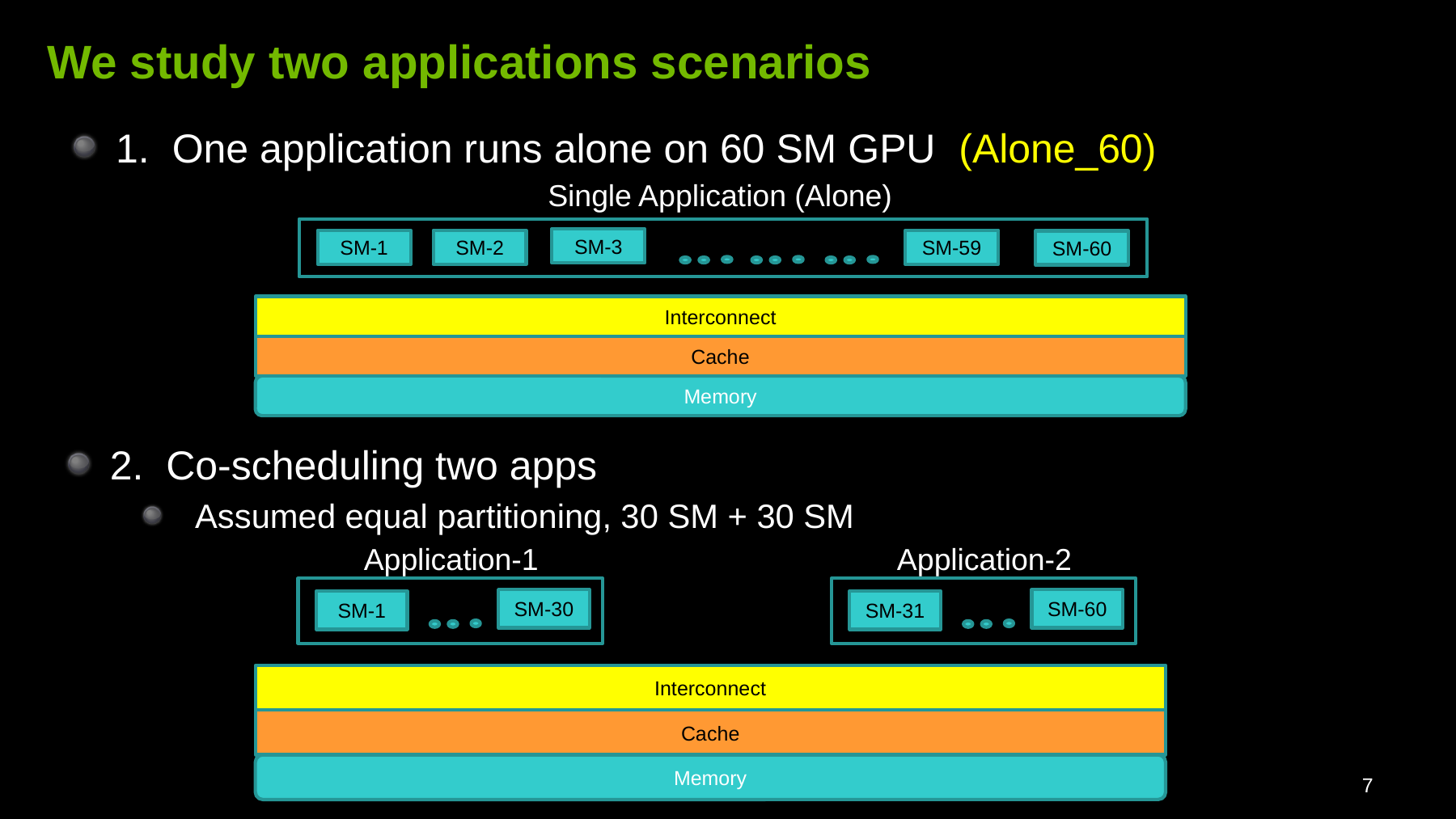

# We study two applications scenarios
1.  One application runs alone on 60 SM GPU  (Alone_60)
Single Application (Alone)

SM-3
SM-1
SM-2
SM-59
SM-60

Interconnect
Cache
Memory
2.  Co-scheduling two apps
 Assumed equal partitioning, 30 SM + 30 SM
    Application-1
    Application-2

SM-30
SM-60
SM-1
SM-31

Interconnect
Cache
Memory
7